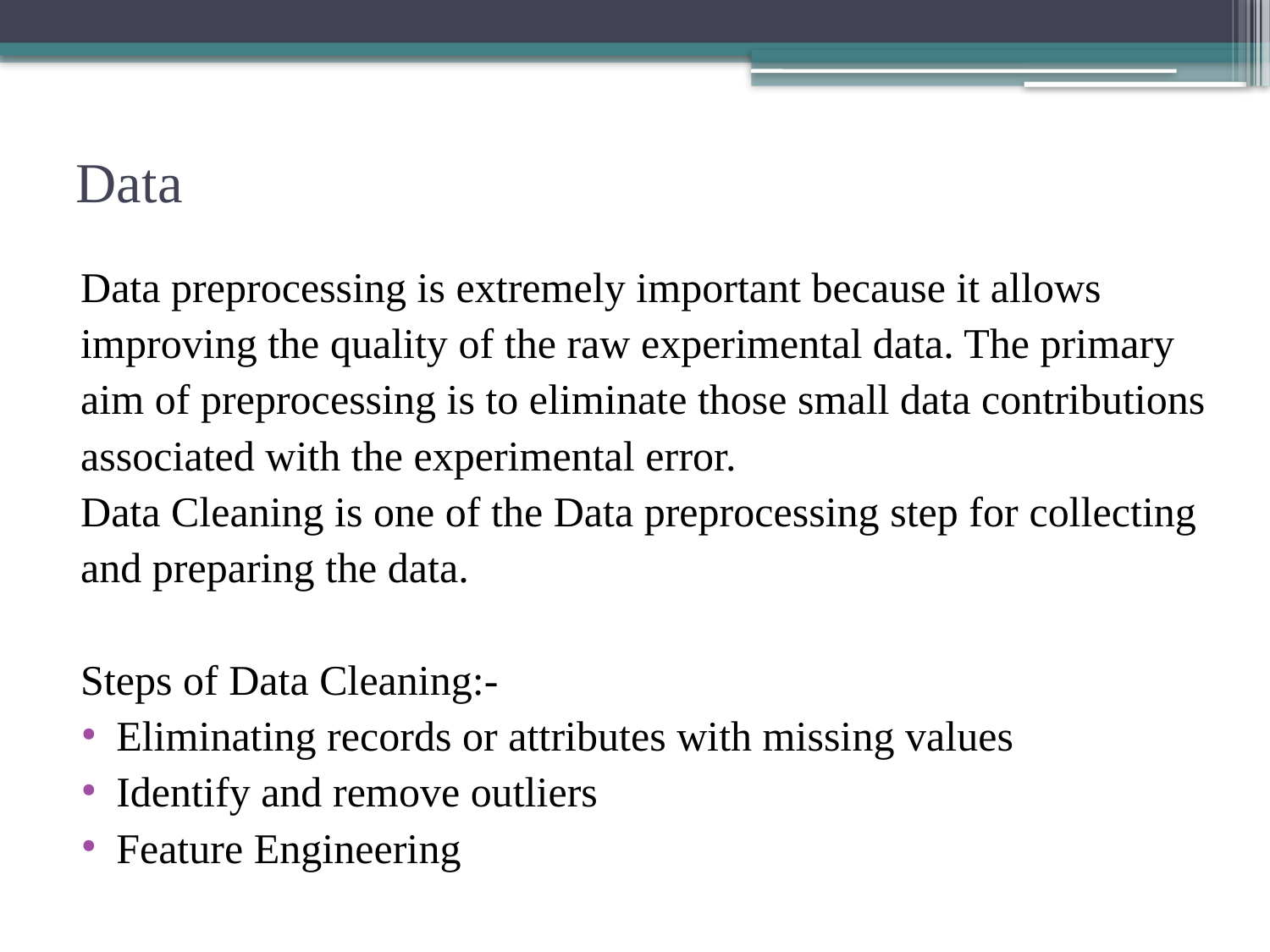

# Data
Data preprocessing is extremely important because it allows
improving the quality of the raw experimental data. The primary
aim of preprocessing is to eliminate those small data contributions
associated with the experimental error.
Data Cleaning is one of the Data preprocessing step for collecting
and preparing the data.

Steps of Data Cleaning:-
Eliminating records or attributes with missing values
Identify and remove outliers
Feature Engineering